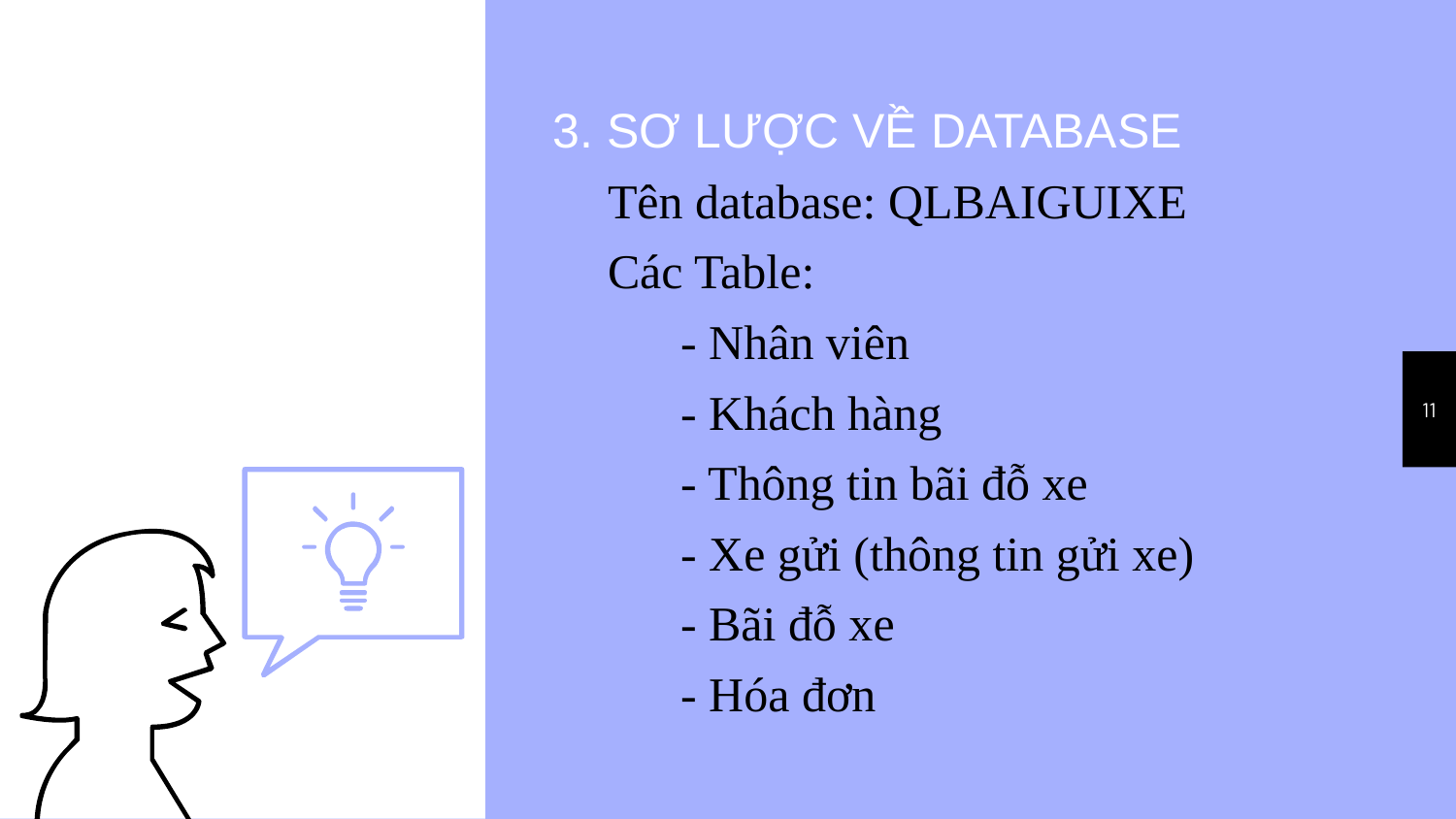

3. SƠ LƯỢC VỀ DATABASE
Tên database: QLBAIGUIXE
Các Table:
- Nhân viên
- Khách hàng
- Thông tin bãi đỗ xe
- Xe gửi (thông tin gửi xe)
- Bãi đỗ xe
- Hóa đơn
11